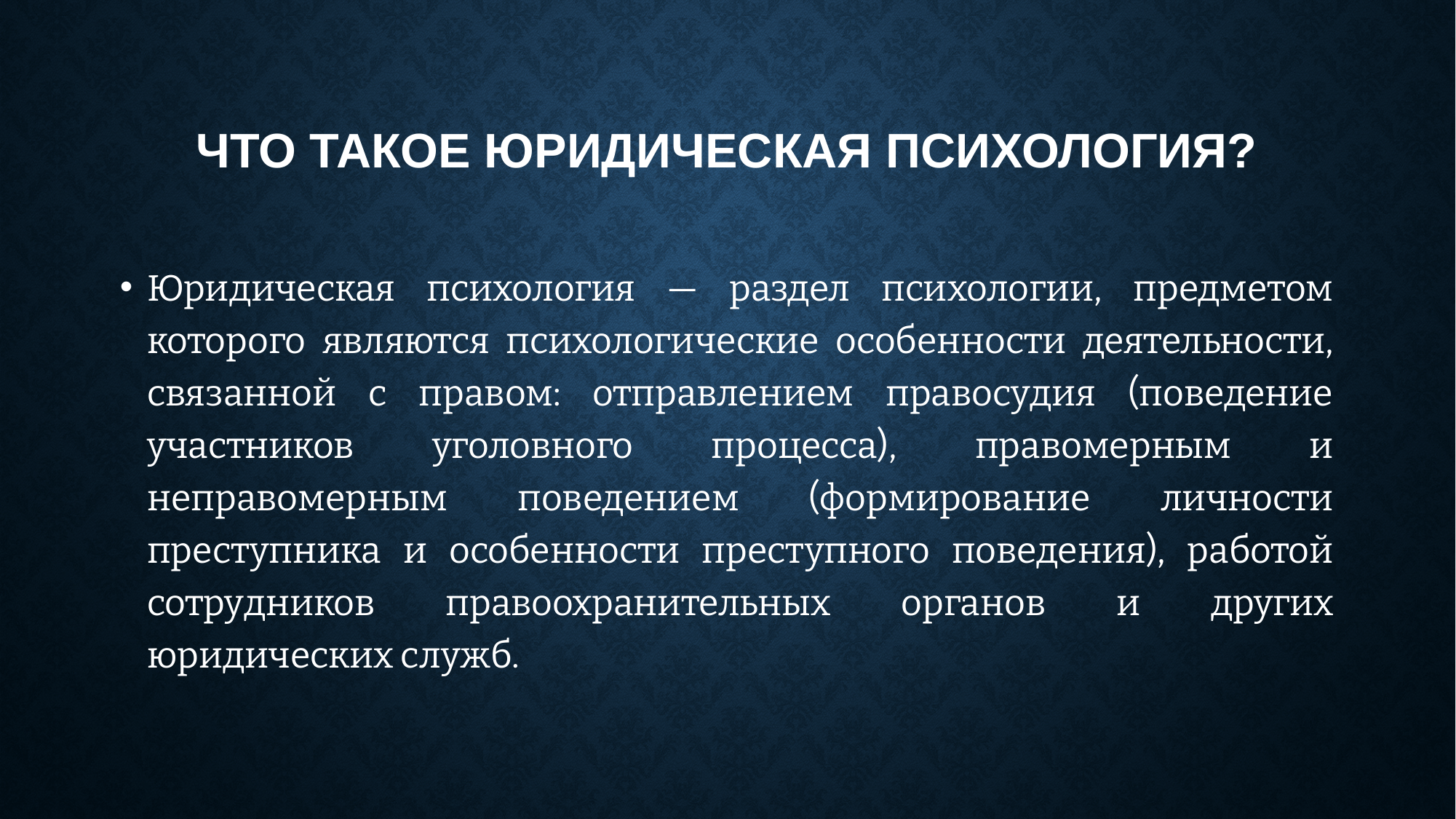

# Что такое Юридическая психология?
Юридическая психология — раздел психологии, предметом которого являются психологические особенности деятельности, связанной с правом: отправлением правосудия (поведение участников уголовного процесса), правомерным и неправомерным поведением (формирование личности преступника и особенности преступного поведения), работой сотрудников правоохранительных органов и других юридических служб.